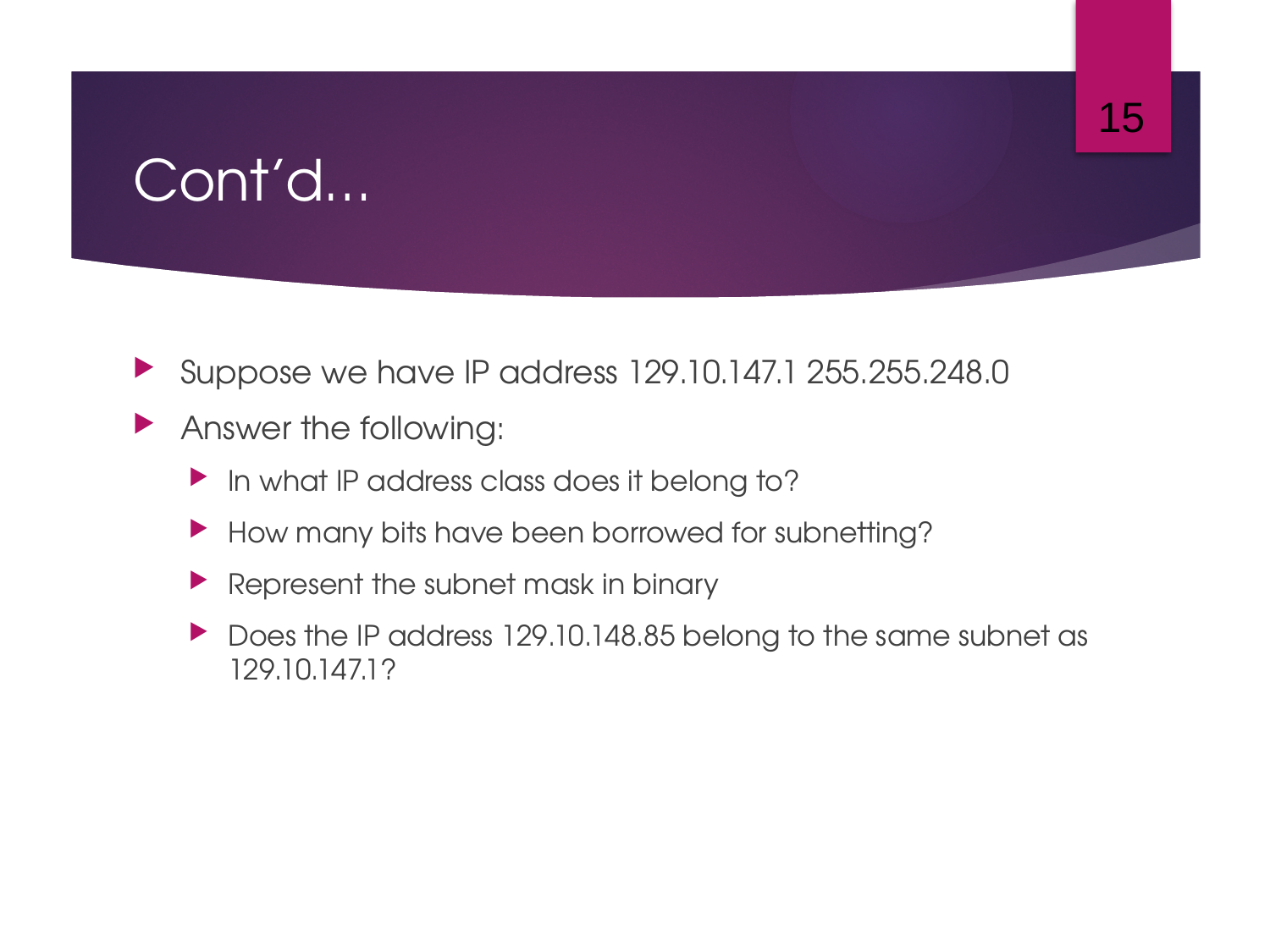

15
# Cont’d…
Suppose we have IP address 129.10.147.1 255.255.248.0
Answer the following:
In what IP address class does it belong to?
How many bits have been borrowed for subnetting?
Represent the subnet mask in binary
Does the IP address 129.10.148.85 belong to the same subnet as 129.10.147.1?